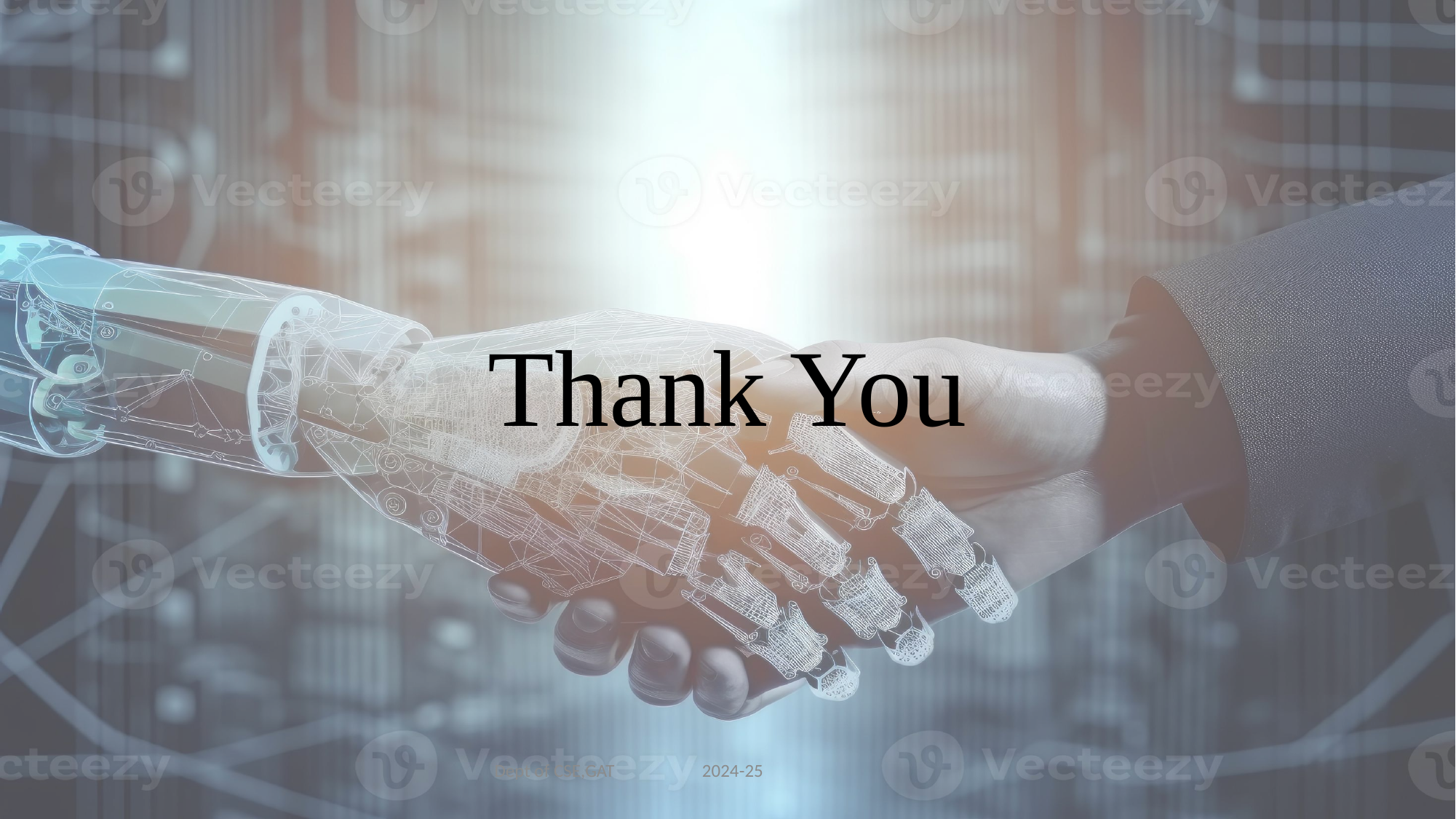

Thank You
Dept of CSE,GAT                     2024-25
16